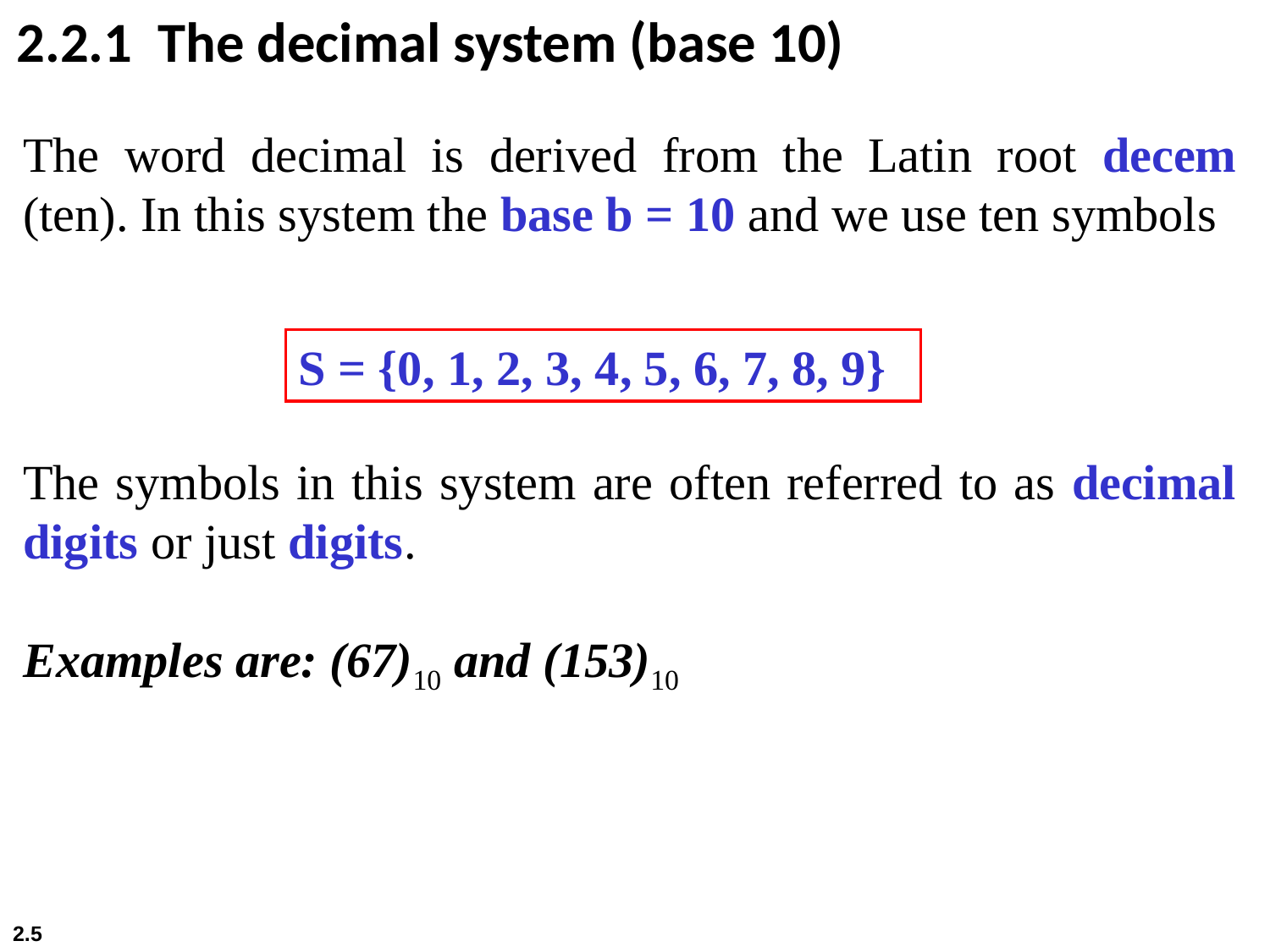

2.2.1  The decimal system (base 10)
The word decimal is derived from the Latin root decem (ten). In this system the base b = 10 and we use ten symbols
S = {0, 1, 2, 3, 4, 5, 6, 7, 8, 9}
The symbols in this system are often referred to as decimal digits or just digits.

Examples are: (67)10 and (153)10
2.5